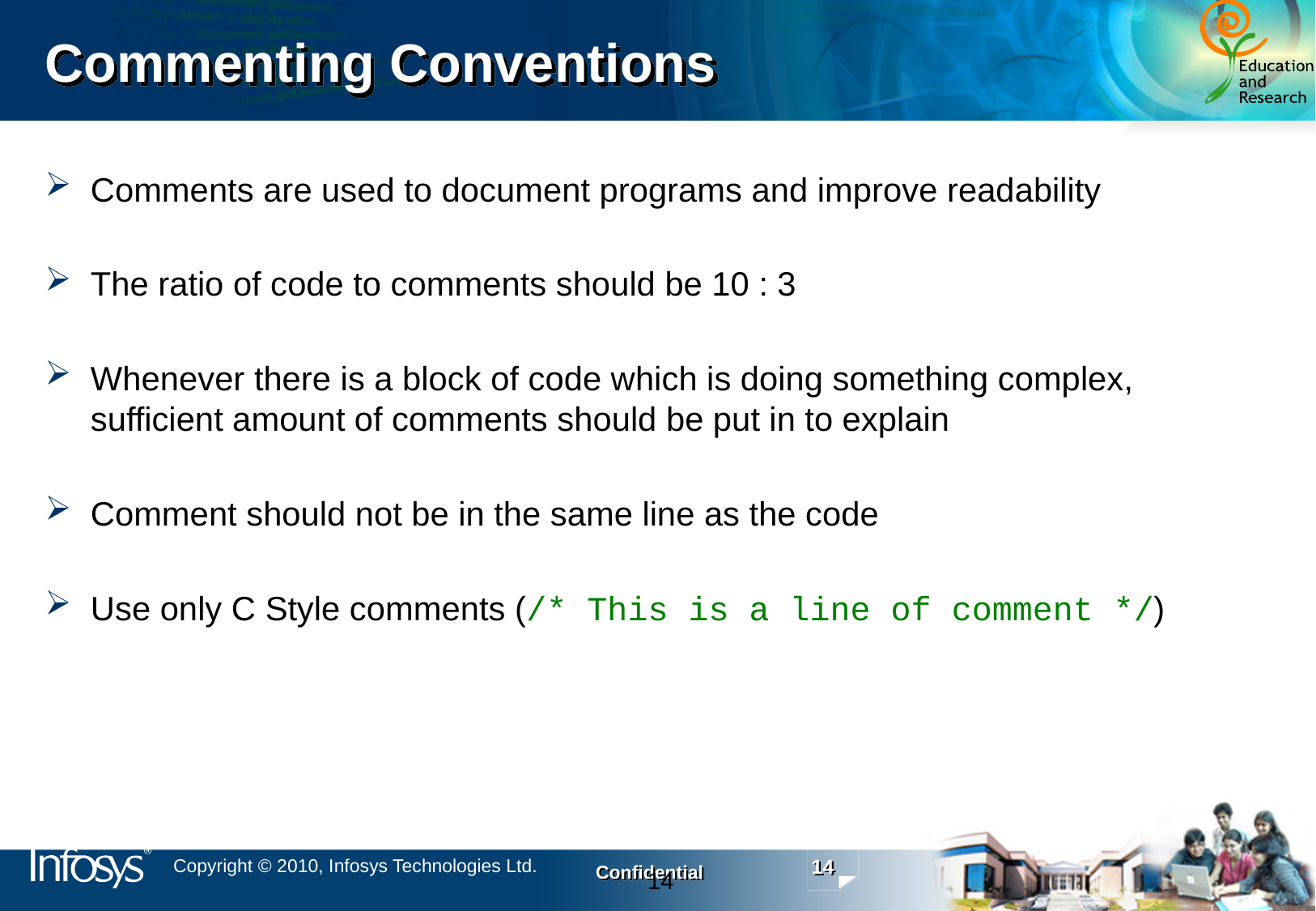

# Commenting Conventions
Comments are used to document programs and improve readability

The ratio of code to comments should be 10 : 3

Whenever there is a block of code which is doing something complex, sufficient amount of comments should be put in to explain

Comment should not be in the same line as the code

Use only C Style comments (/* This is a line of comment */)

14